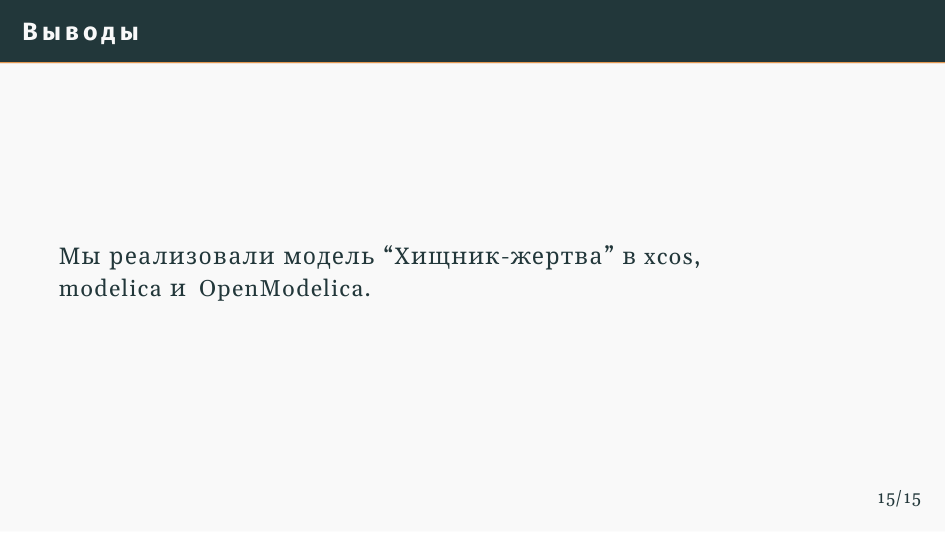

Выводы

Мы реализовали модель “Хищник-жертва” в xcos, modelica и  OpenModelica.
15/15